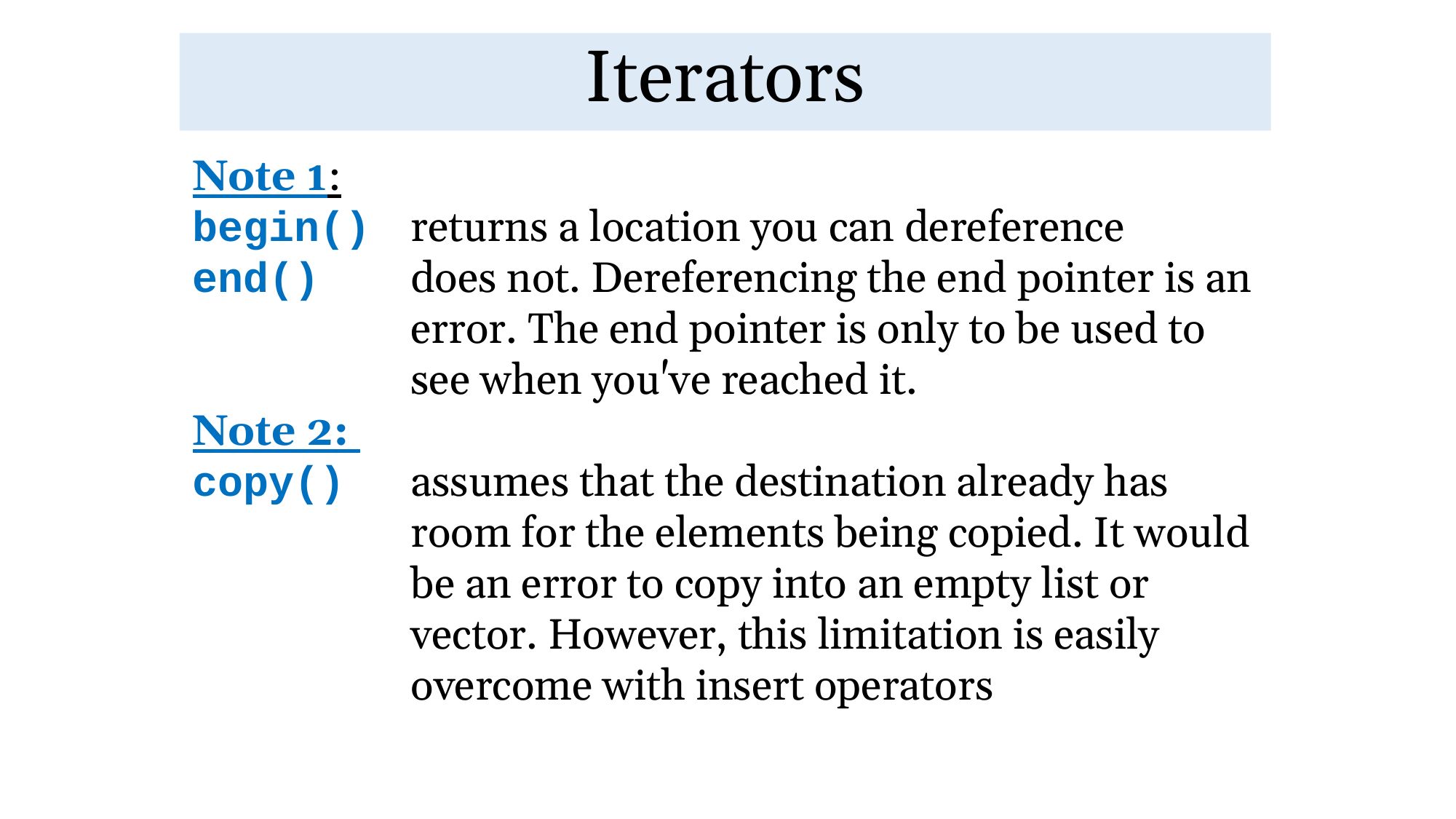

Iterators
Note 1:
begin() 	returns a location you can dereference
end() 	does not. Dereferencing the end pointer is an 		error. The end pointer is only to be used to 		see when you've reached it.
Note 2:
copy() 	assumes that the destination already has 		room for the elements being copied. It would 		be an error to copy into an empty list or 			vector. However, this limitation is easily 			overcome with insert operators